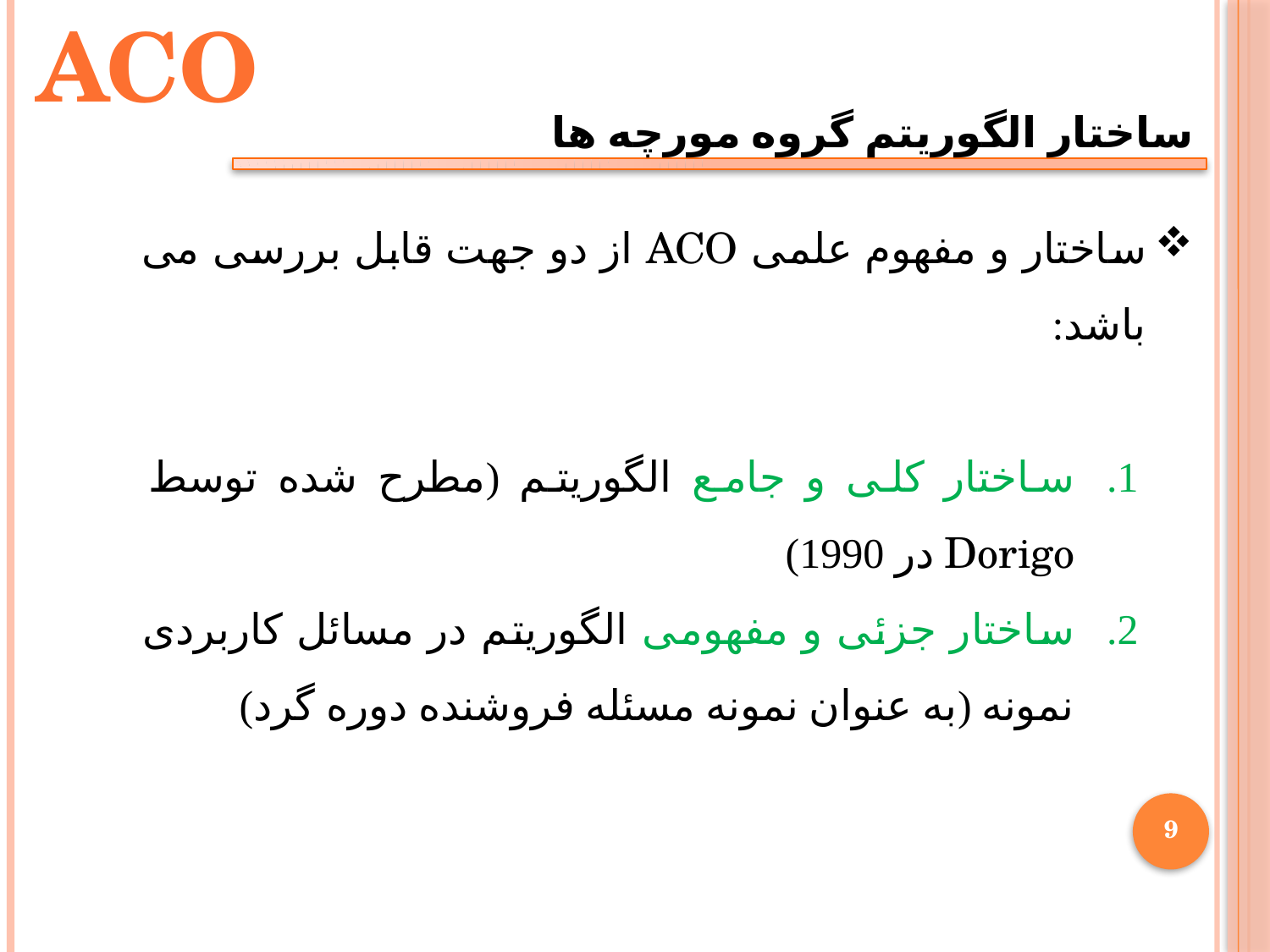

ACO
ساختار الگوریتم گروه مورچه ها

ساختار و مفهوم علمی ACO از دو جهت قابل بررسی می باشد:

ساختار کلی و جامع الگوریتم (مطرح شده توسط Dorigo در 1990)
ساختار جزئی و مفهومی الگوریتم در مسائل کاربردی نمونه (به عنوان نمونه مسئله فروشنده دوره گرد)
9